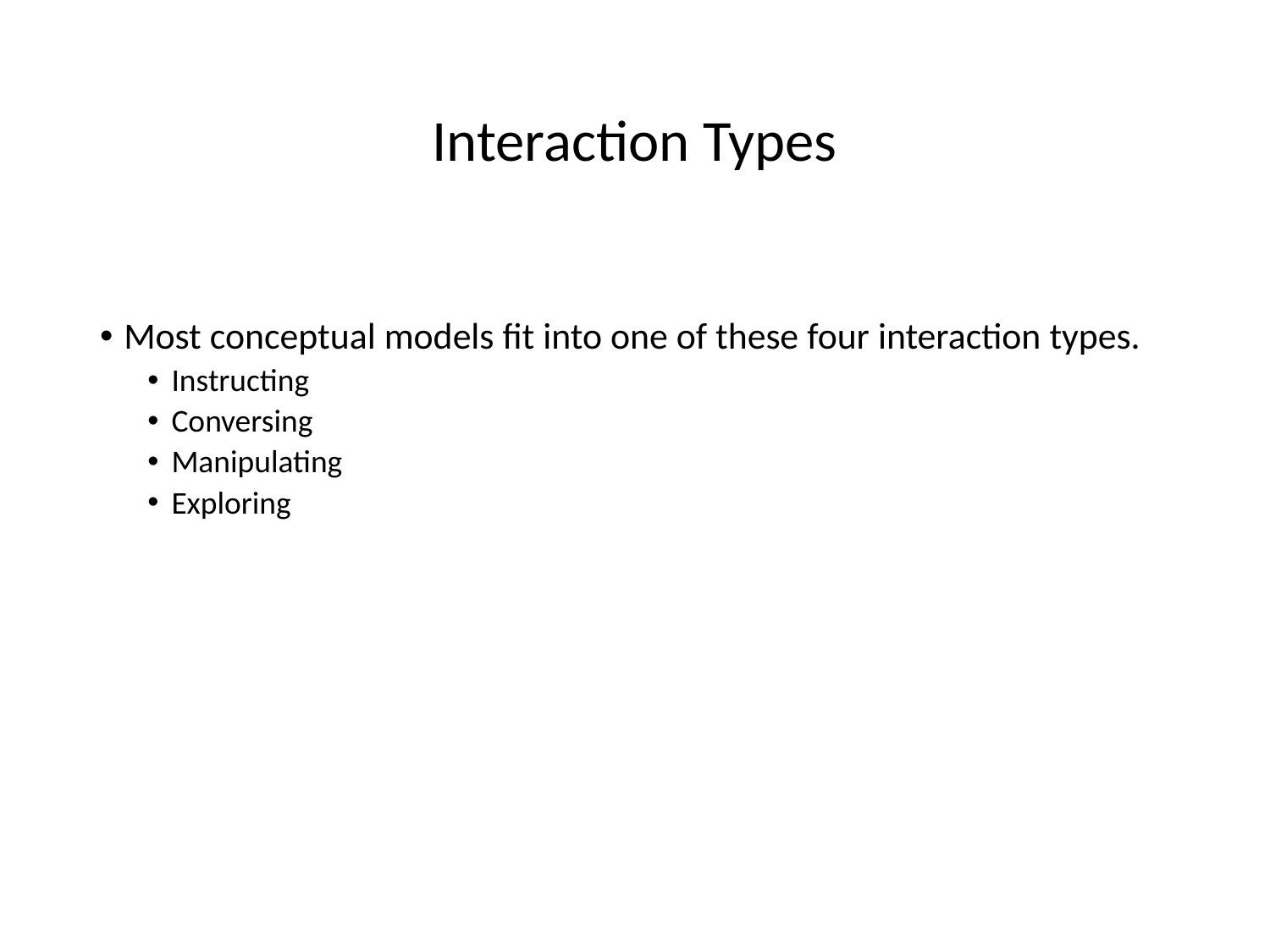

# Interaction Types

Most conceptual models fit into one of these four interaction types.
Instructing
Conversing
Manipulating
Exploring